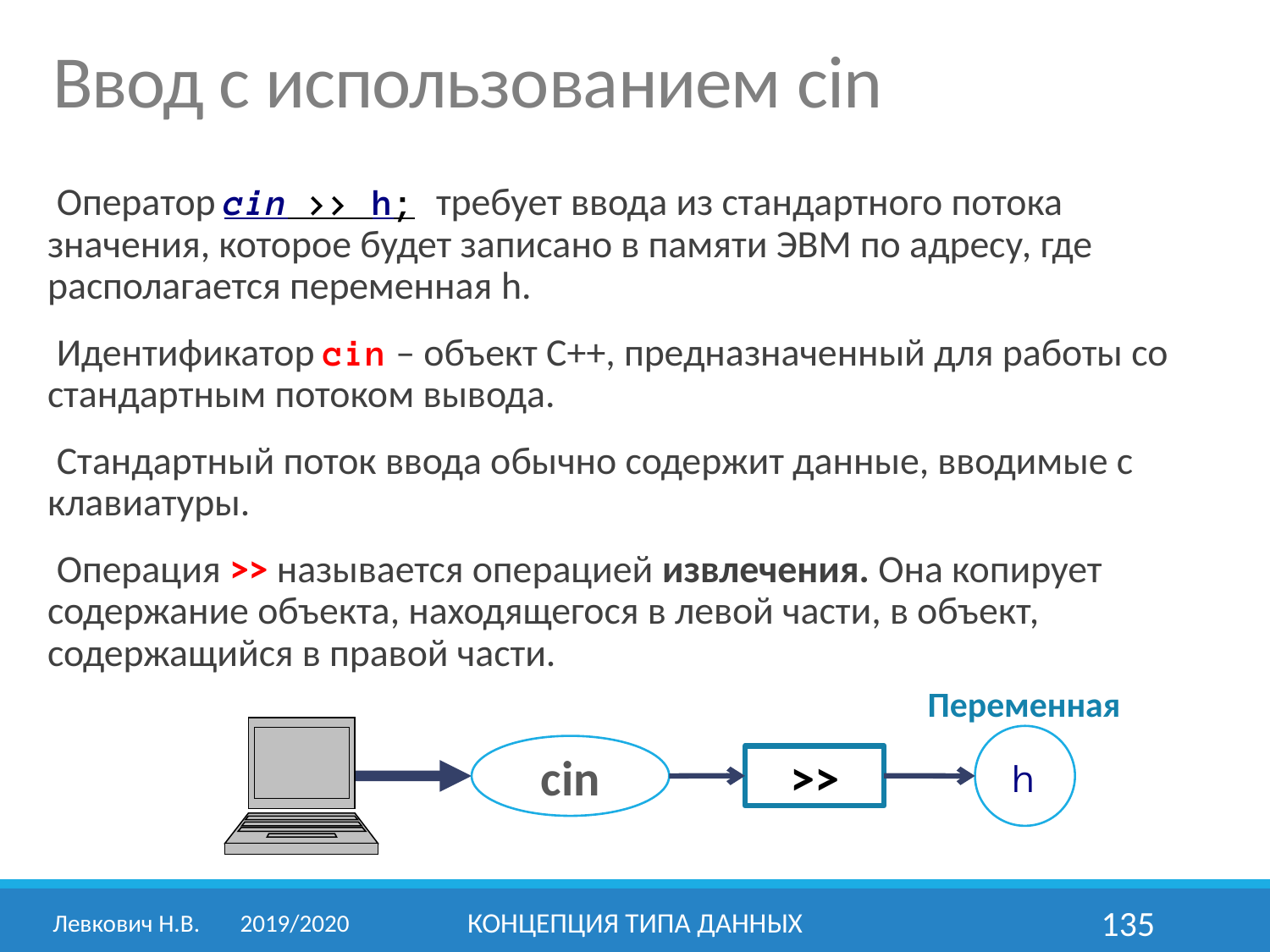

Ввод с использованием cin
Оператор cin >> h; требует ввода из стандартного потока значения, которое будет записано в памяти ЭВМ по адресу, где располагается переменная h.
Идентификатор cin – объект С++, предназначенный для работы со стандартным потоком вывода.
Стандартный поток ввода обычно содержит данные, вводимые с клавиатуры.
Операция >> называется операцией извлечения. Она копирует содержание объекта, находящегося в левой части, в объект, содержащийся в правой части.
Переменная

h
cin
>>
Левкович Н.В.	2019/2020
Концепция типа данных
135